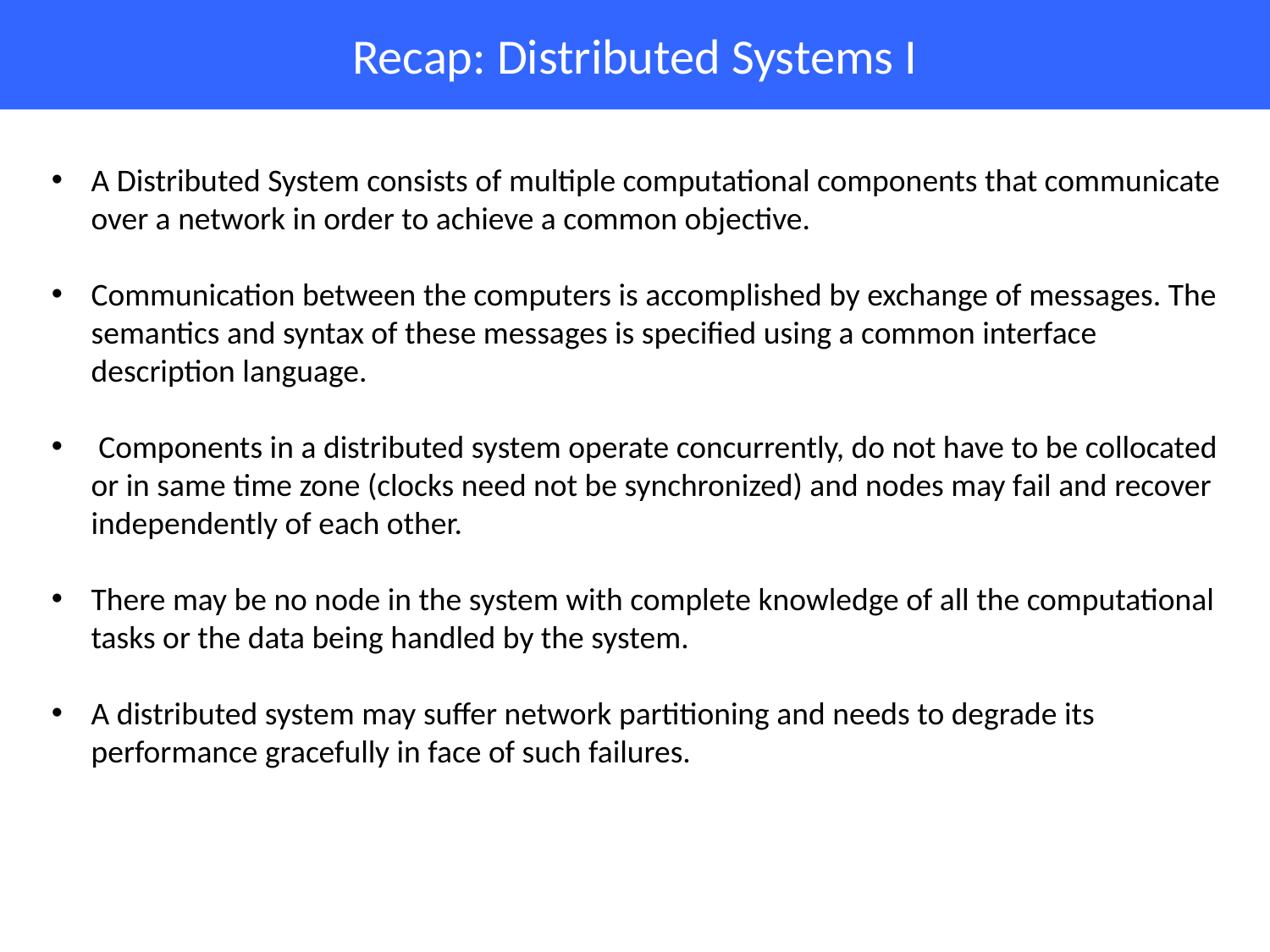

# Recap: Distributed Systems I
A Distributed System consists of multiple computational components that communicate over a network in order to achieve a common objective.

Communication between the computers is accomplished by exchange of messages. The semantics and syntax of these messages is specified using a common interface description language.

 Components in a distributed system operate concurrently, do not have to be collocated or in same time zone (clocks need not be synchronized) and nodes may fail and recover independently of each other.

There may be no node in the system with complete knowledge of all the computational tasks or the data being handled by the system.

A distributed system may suffer network partitioning and needs to degrade its performance gracefully in face of such failures.